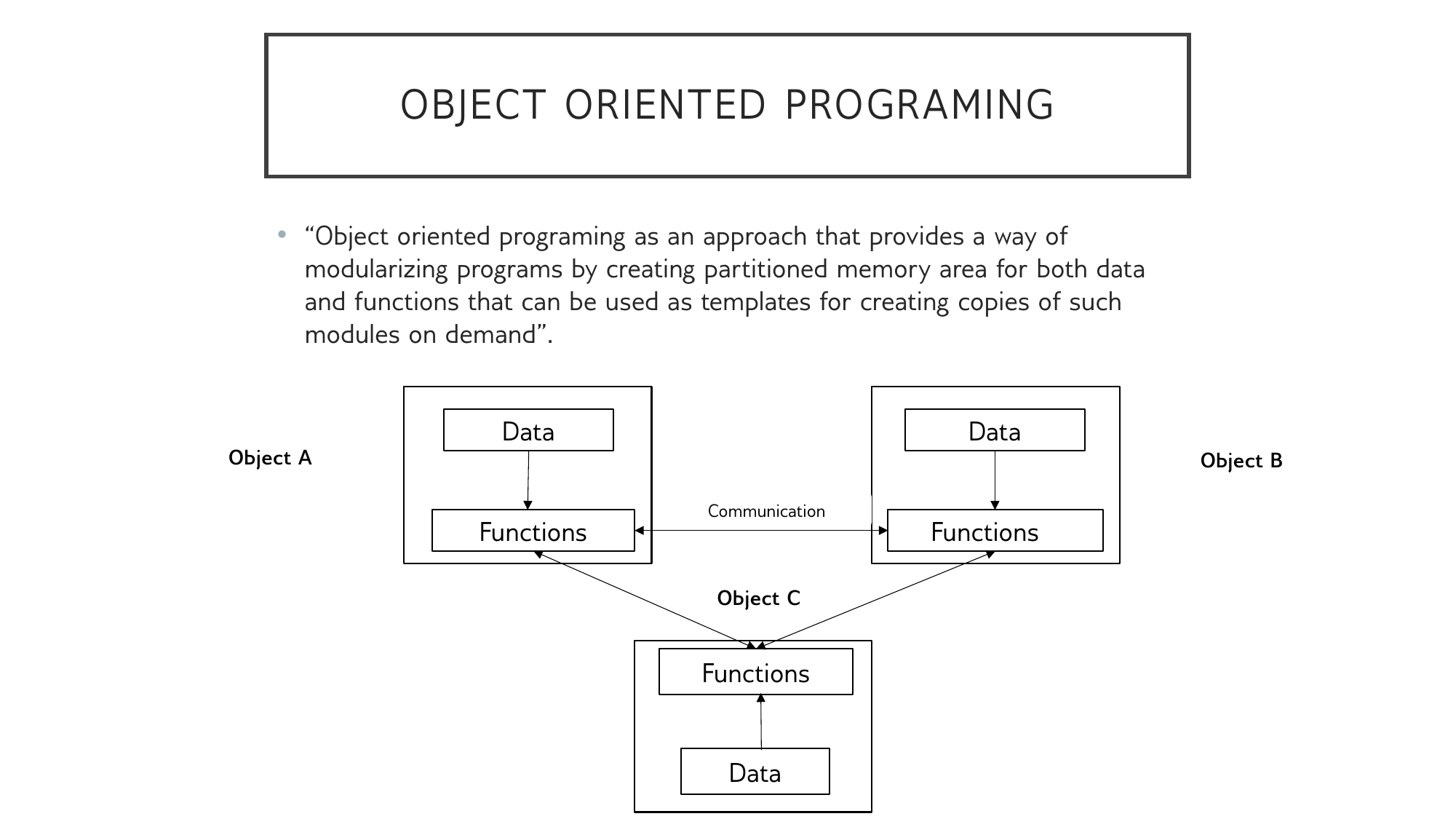

# Object oriented programing
“Object oriented programing as an approach that provides a way of modularizing programs by creating partitioned memory area for both data and functions that can be used as templates for creating copies of such modules on demand”.

Data
Data
Object BO
Object AO
Communication
Functions
Functions F
Object C

Functions
Data